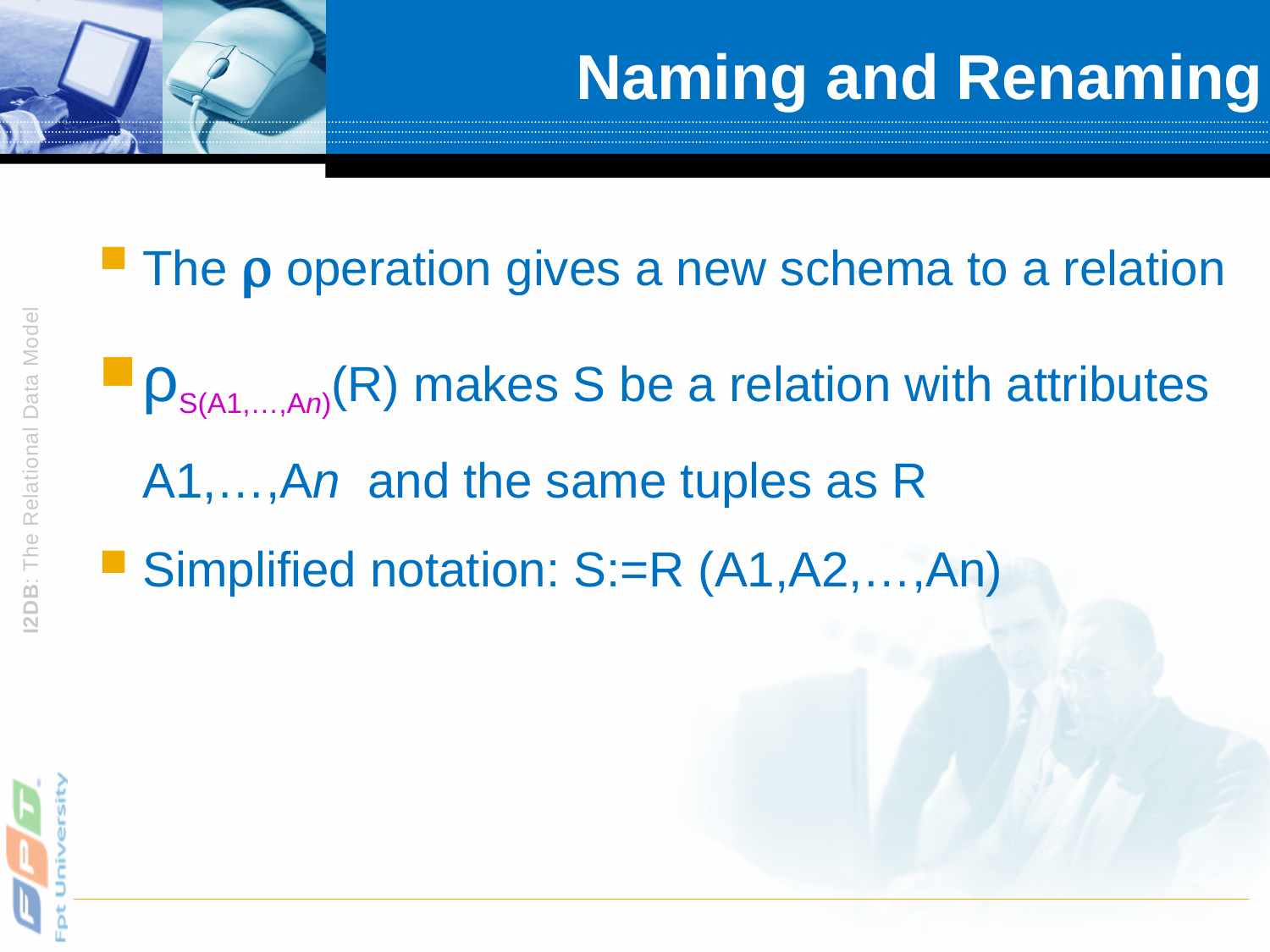

# Naming and Renaming
The ρ operation gives a new schema to a relation
ρS(A1,…,An)(R) makes S be a relation with attributes A1,…,An  and the same tuples as R
Simplified notation: S:=R (A1,A2,…,An)